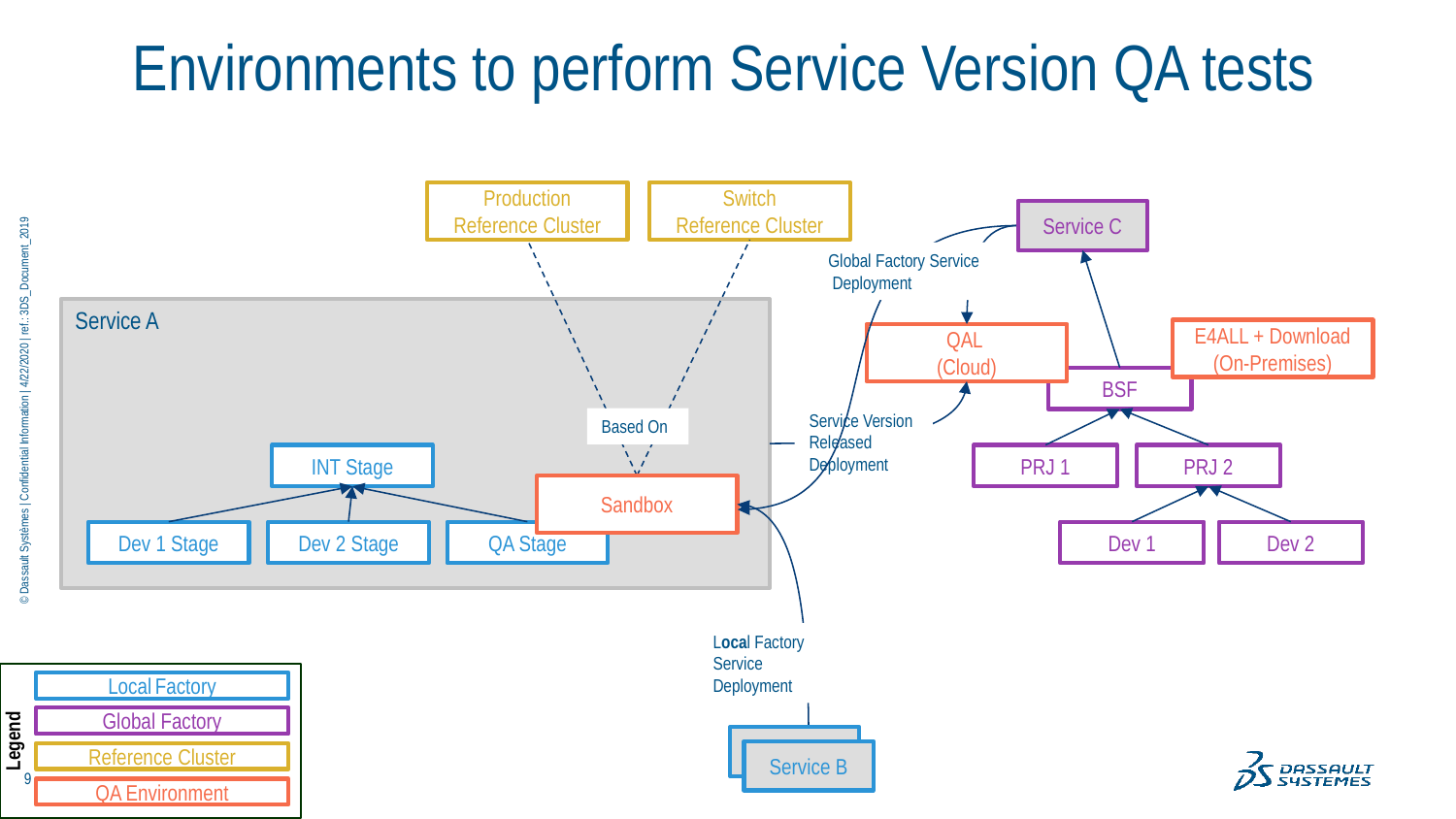

# Environments to perform Service Version QA tests
Production Reference Cluster
Switch
Reference Cluster
Service C
Global Factory Service
 Deployment
Service A

E4ALL + Download (On-Premises)
QAL
(Cloud)
BSF
Service Version Released
Deployment
Based On
INT Stage
PRJ 1
PRJ 2
Sandbox
Dev 1
Dev 2
Dev 1 Stage
Dev 2 Stage
QA Stage
Local Factory Service
Deployment
Legend
Local Factory
Global Factory
Service B
Service B
Reference Cluster
QA Environment